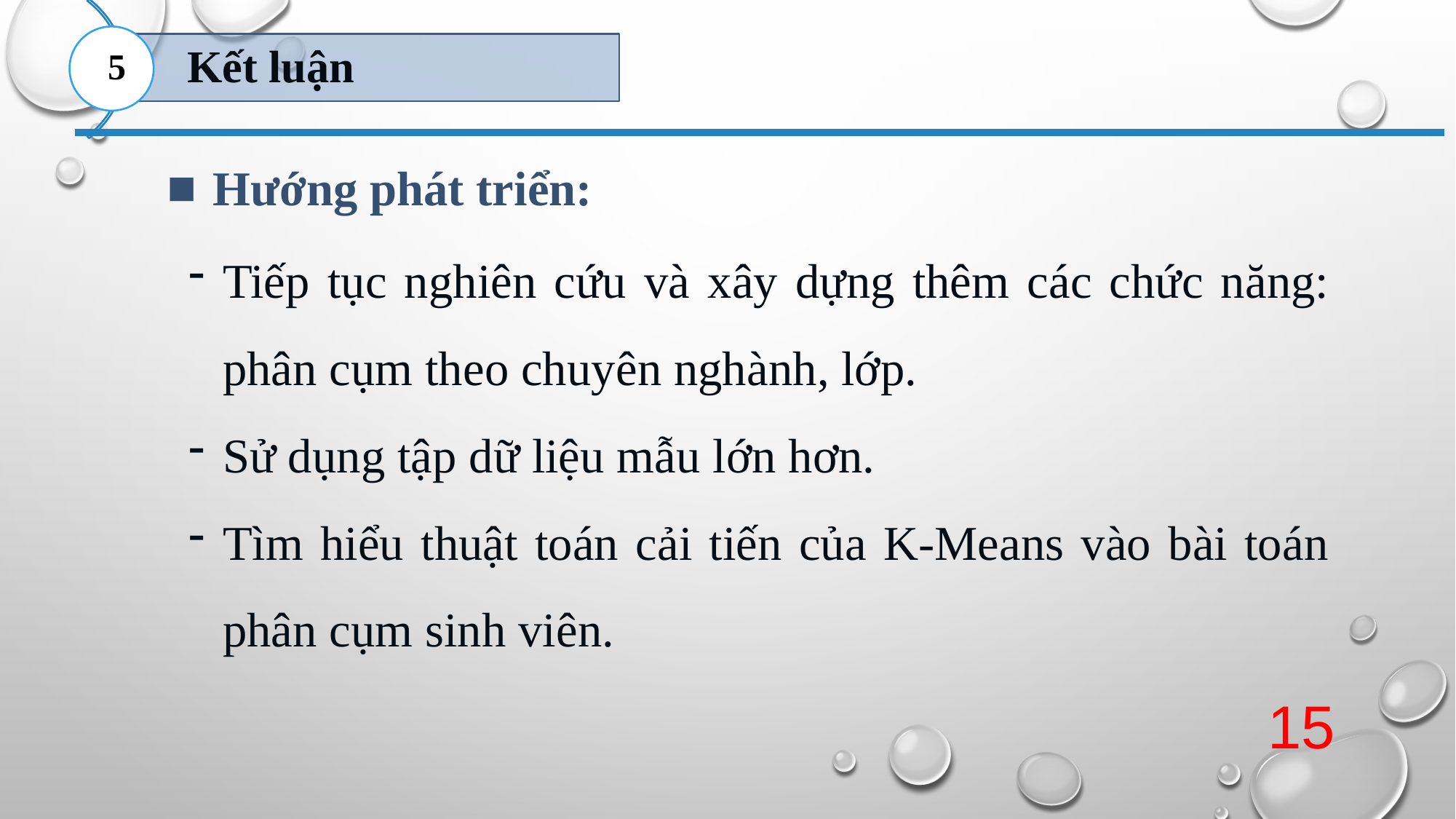

Kết luận
5
Hướng phát triển:

Tiếp tục nghiên cứu và xây dựng thêm các chức năng: phân cụm theo chuyên nghành, lớp.
Sử dụng tập dữ liệu mẫu lớn hơn.
Tìm hiểu thuật toán cải tiến của K-Means vào bài toán phân cụm sinh viên.
15